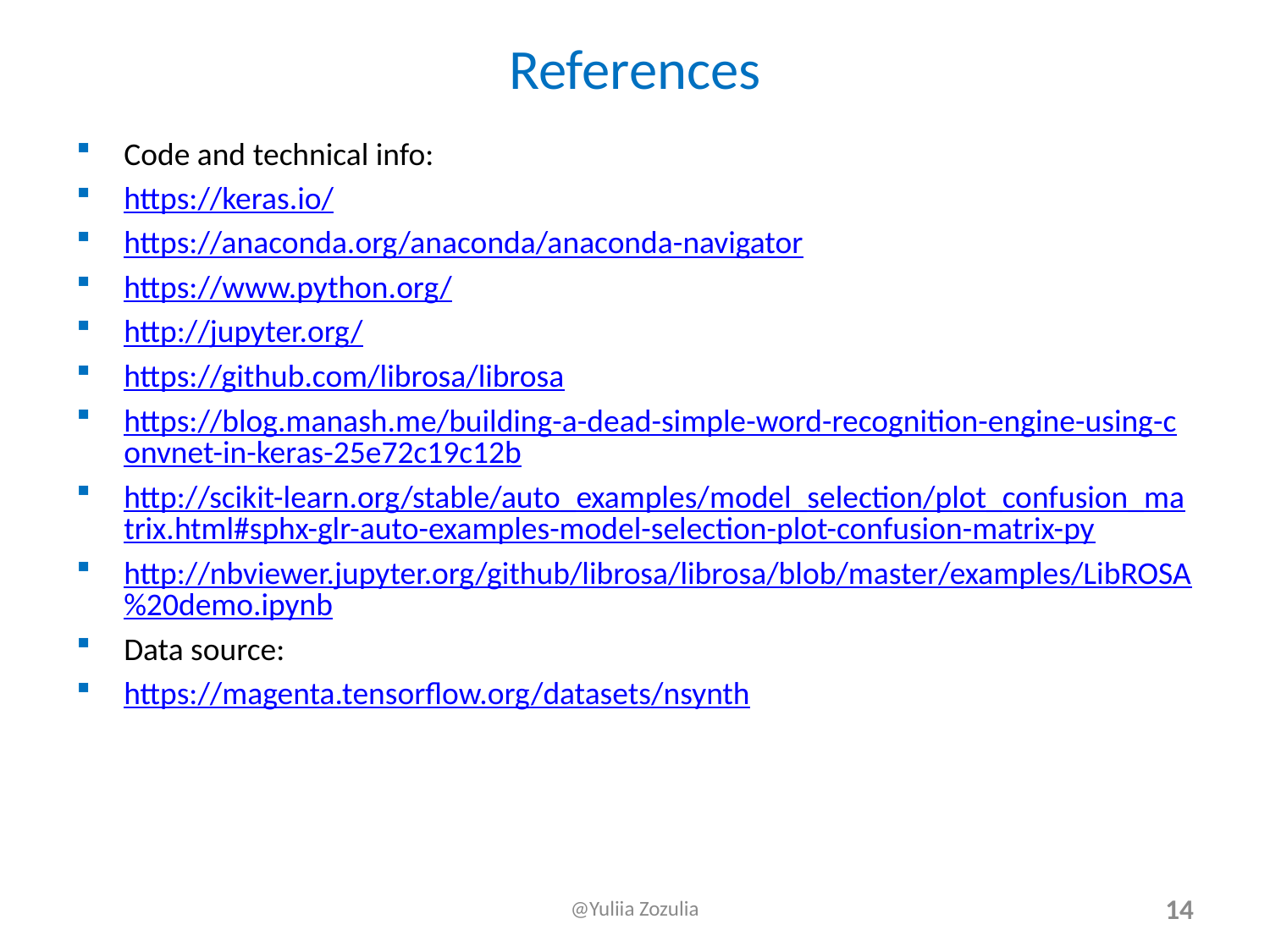

# References
Code and technical info:
https://keras.io/
https://anaconda.org/anaconda/anaconda-navigator
https://www.python.org/
http://jupyter.org/
https://github.com/librosa/librosa
https://blog.manash.me/building-a-dead-simple-word-recognition-engine-using-convnet-in-keras-25e72c19c12b
http://scikit-learn.org/stable/auto_examples/model_selection/plot_confusion_matrix.html#sphx-glr-auto-examples-model-selection-plot-confusion-matrix-py
http://nbviewer.jupyter.org/github/librosa/librosa/blob/master/examples/LibROSA%20demo.ipynb
Data source:
https://magenta.tensorflow.org/datasets/nsynth
@Yuliia Zozulia
14